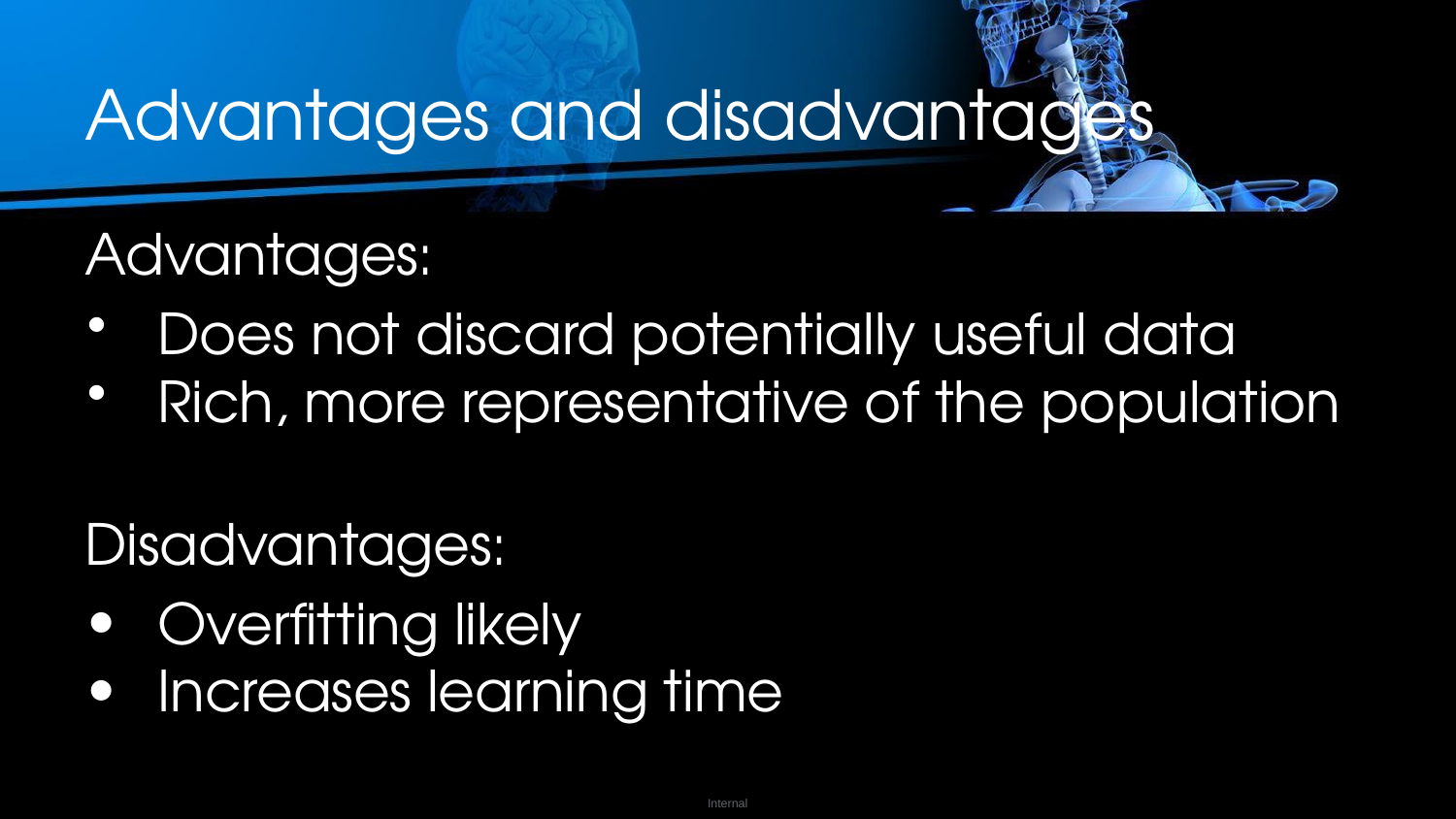

# Advantages and disadvantages
Advantages:
Does not discard potentially useful data
Rich, more representative of the population

Disadvantages:
Overfitting likely
Increases learning time
Internal